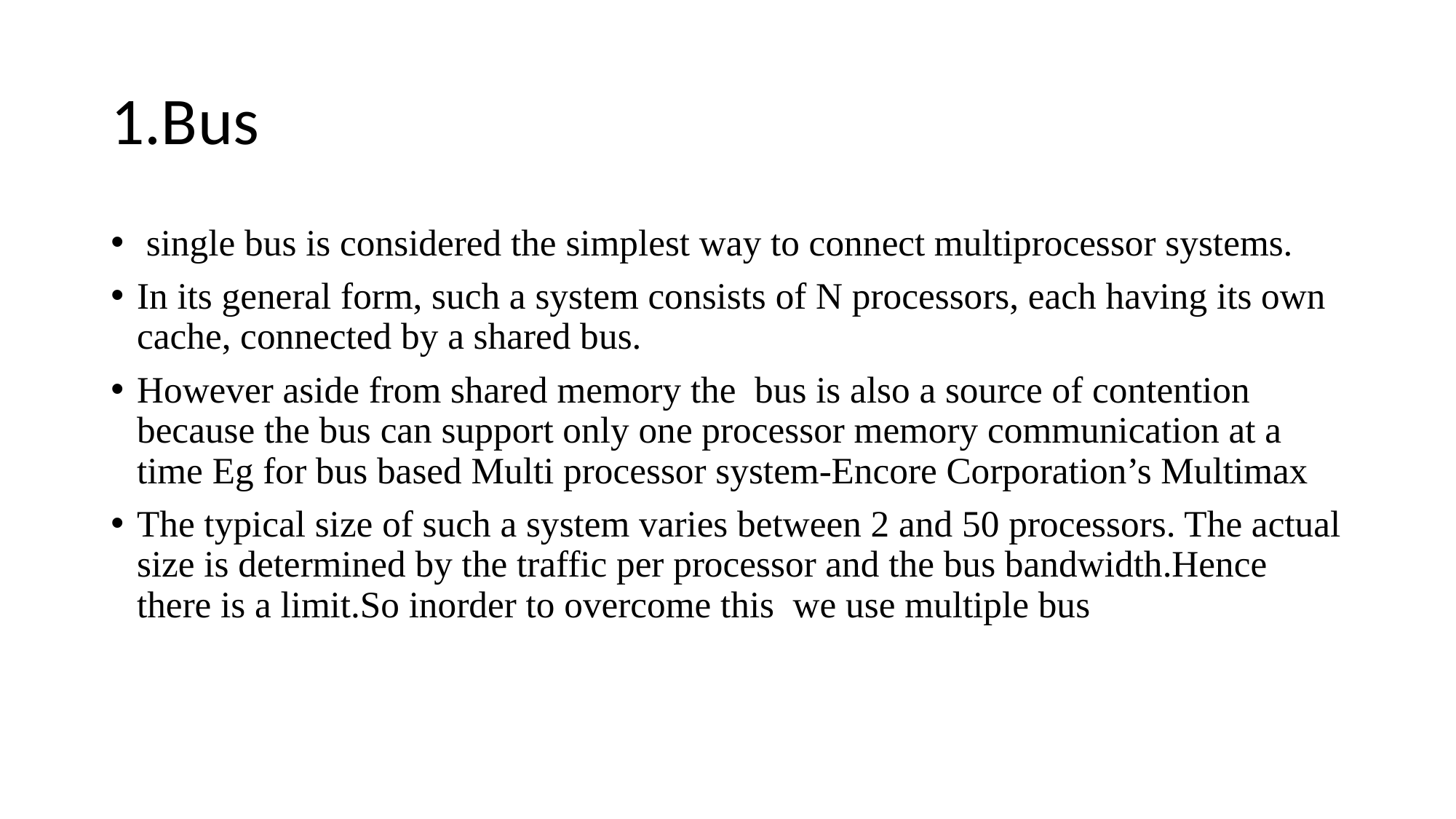

# 1.Bus
 single bus is considered the simplest way to connect multiprocessor systems.
In its general form, such a system consists of N processors, each having its own cache, connected by a shared bus.
However aside from shared memory the  bus is also a source of contention because the bus can support only one processor memory communication at a time Eg for bus based Multi processor system-Encore Corporation’s Multimax
The typical size of such a system varies between 2 and 50 processors. The actual size is determined by the traffic per processor and the bus bandwidth.Hence there is a limit.So inorder to overcome this  we use multiple bus